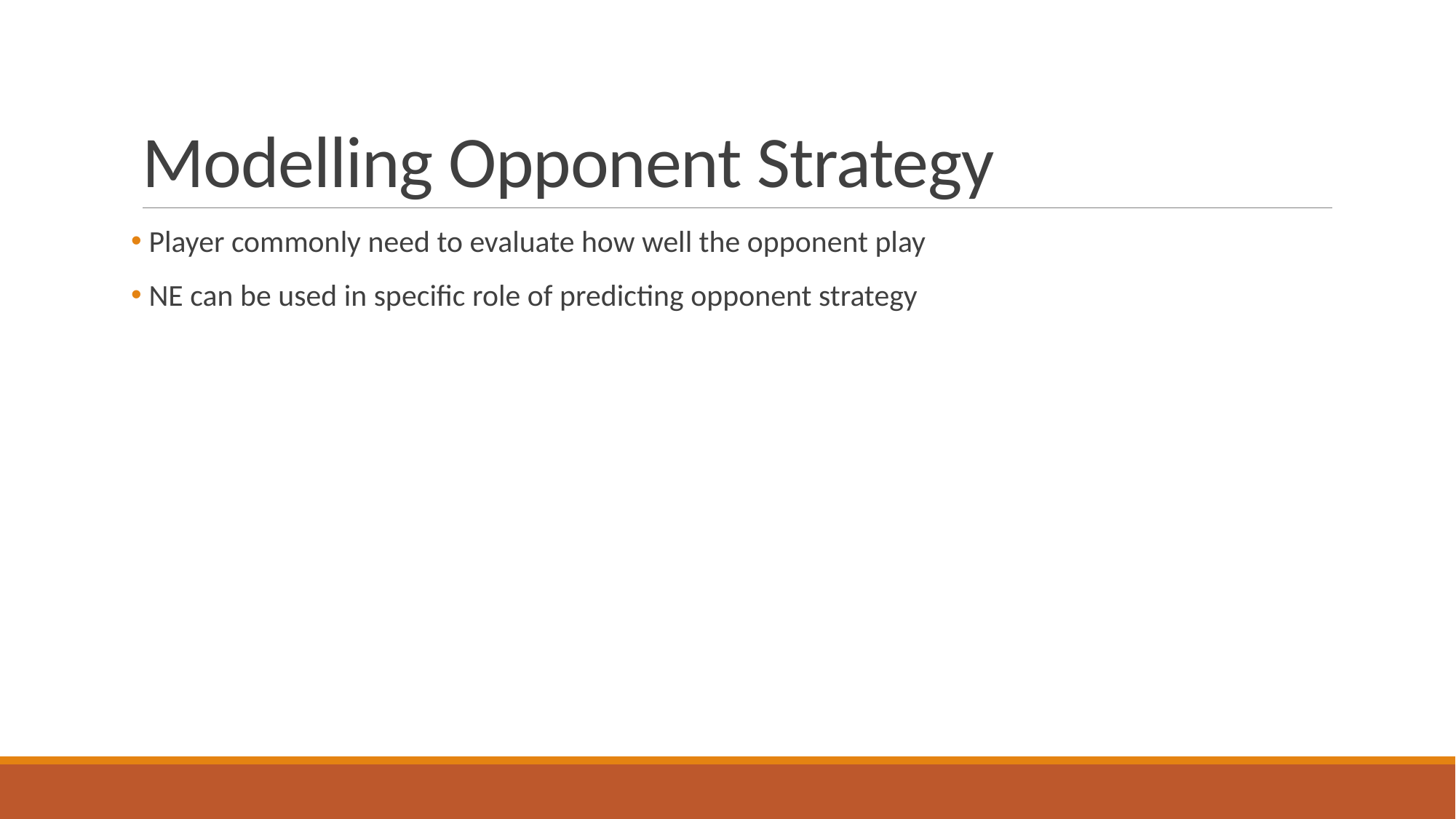

# Modelling Opponent Strategy
 Player commonly need to evaluate how well the opponent play
 NE can be used in specific role of predicting opponent strategy